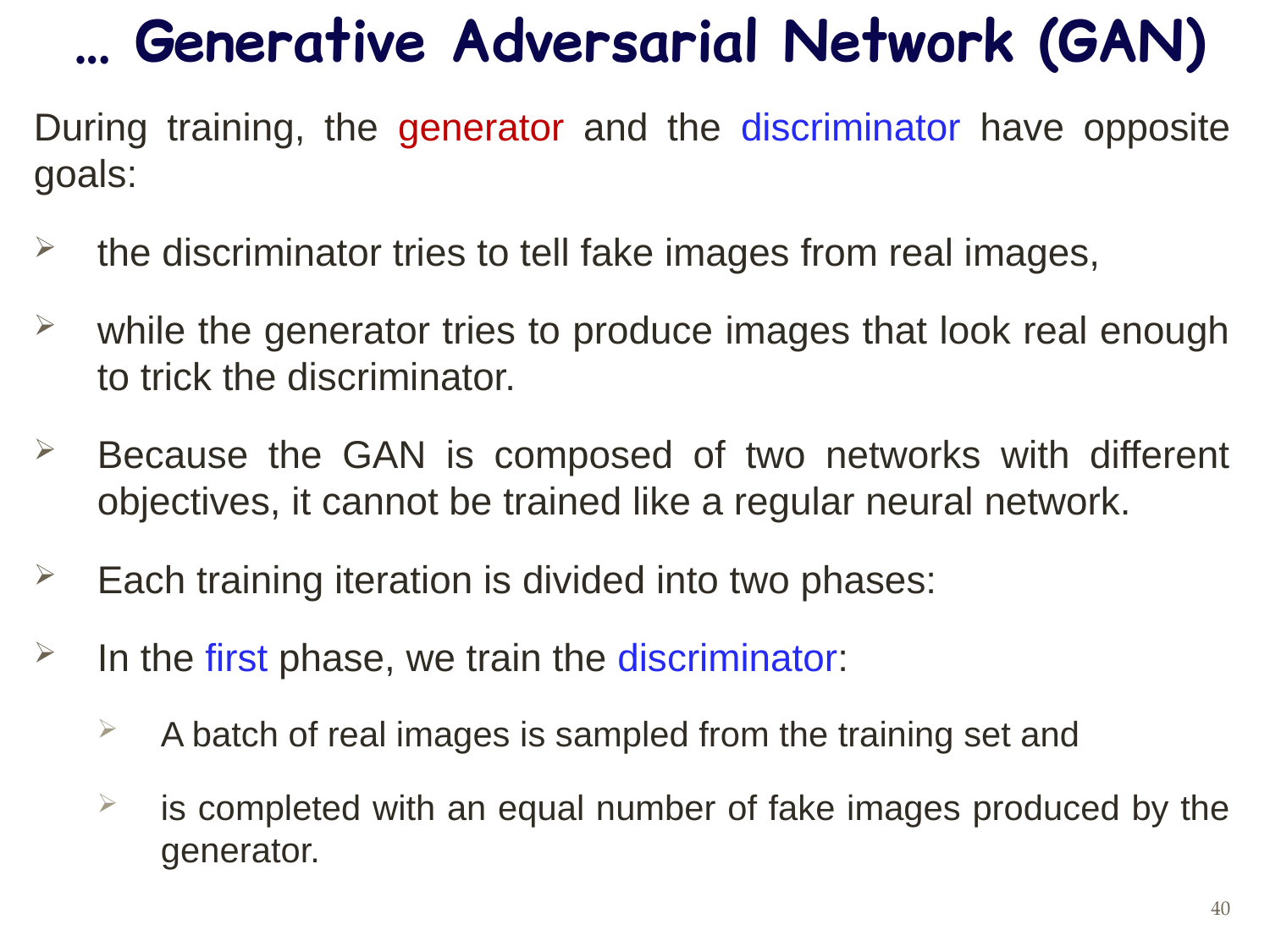

# … Generative Adversarial Network (GAN)
During training, the generator and the discriminator have opposite goals:
the discriminator tries to tell fake images from real images,
while the generator tries to produce images that look real enough to trick the discriminator.
Because the GAN is composed of two networks with different objectives, it cannot be trained like a regular neural network.
Each training iteration is divided into two phases:
In the first phase, we train the discriminator:
A batch of real images is sampled from the training set and
is completed with an equal number of fake images produced by the generator.

40